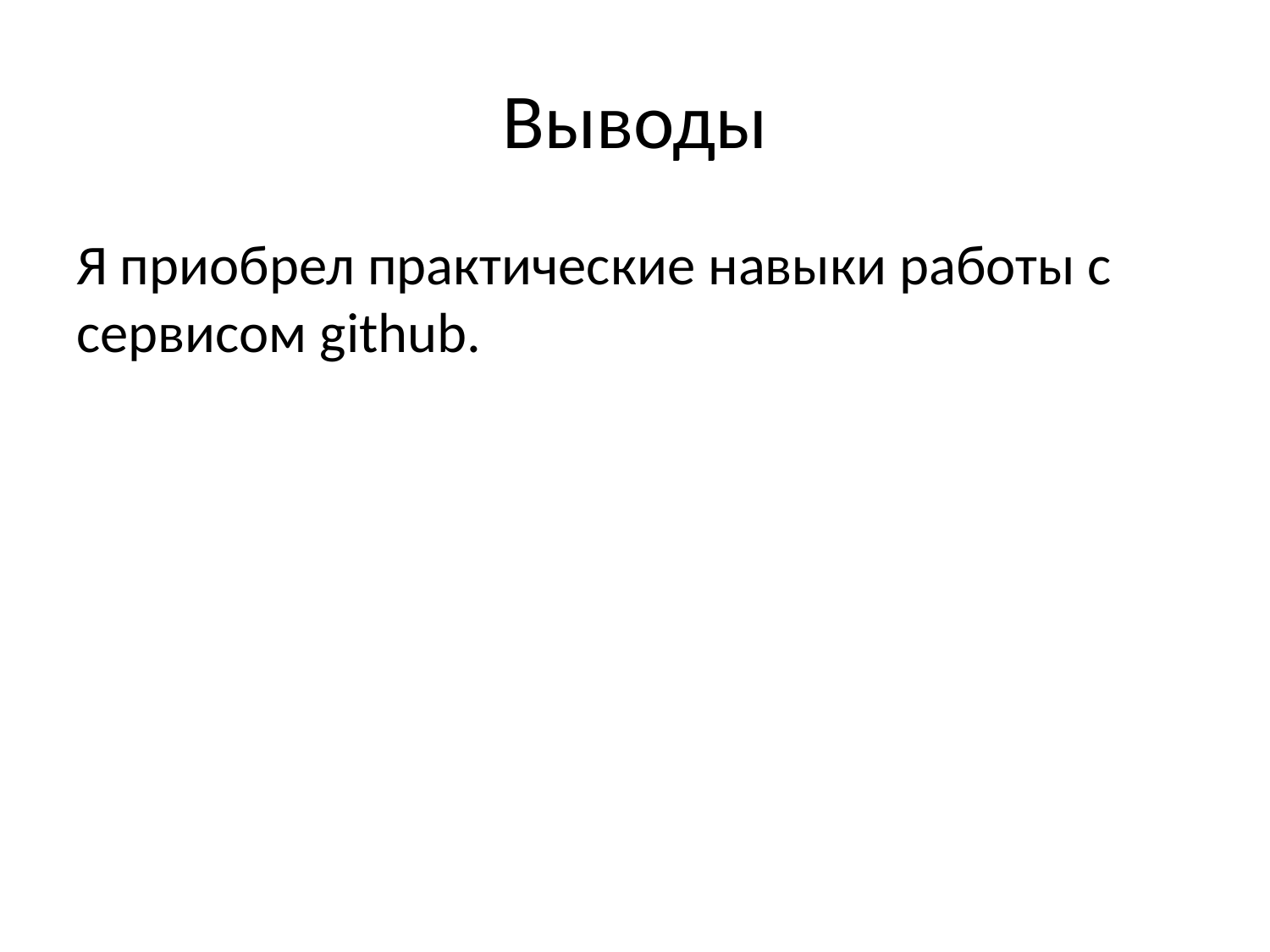

# Выводы
Я приобрел практические навыки работы с сервисом github.